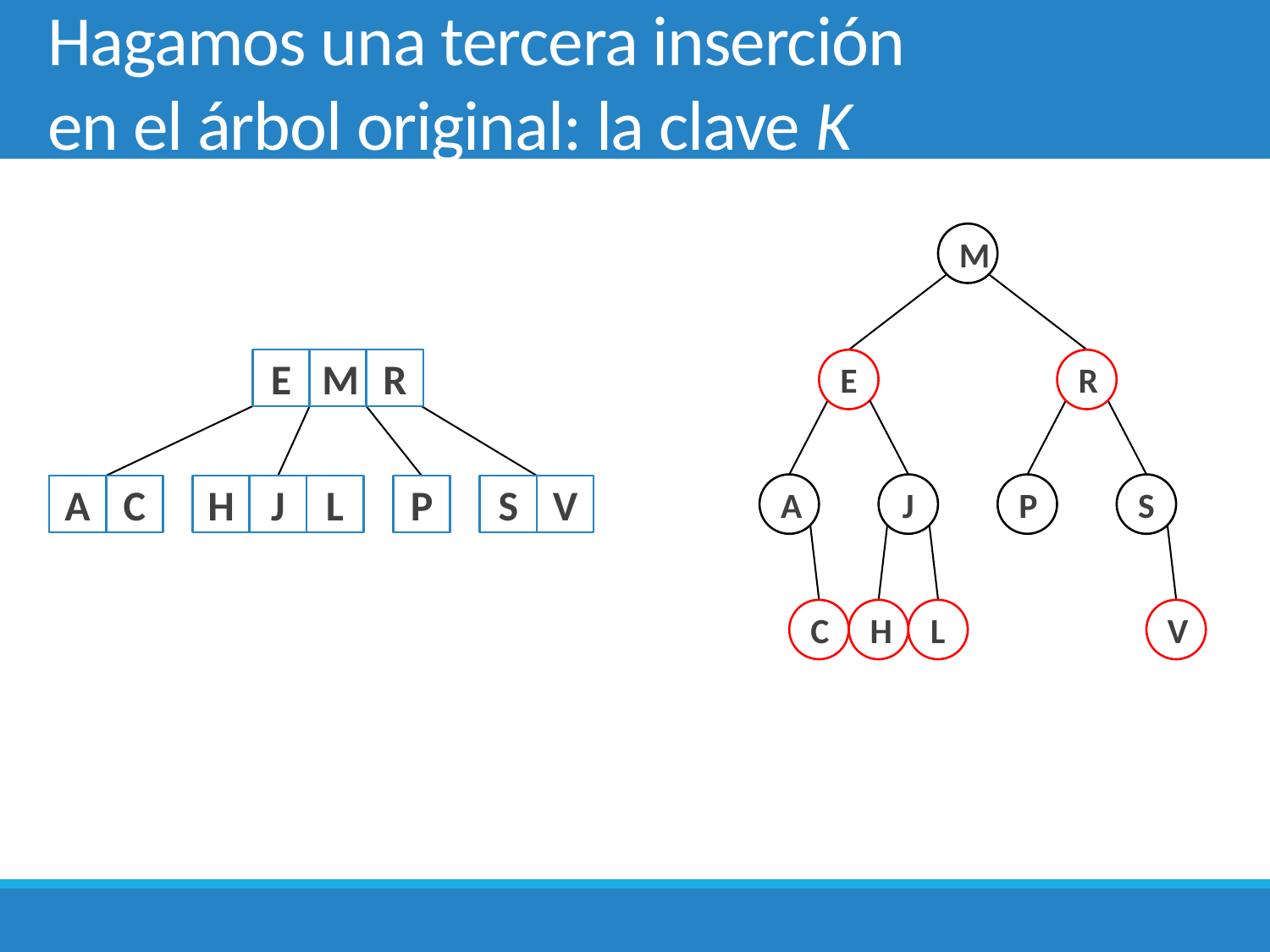

# Hagamos una tercera inserción en el árbol original: la clave K
M
E
R
A
J
P
S
C
H
L
V
E
M
R
A
C
H
J
L
P
S
V